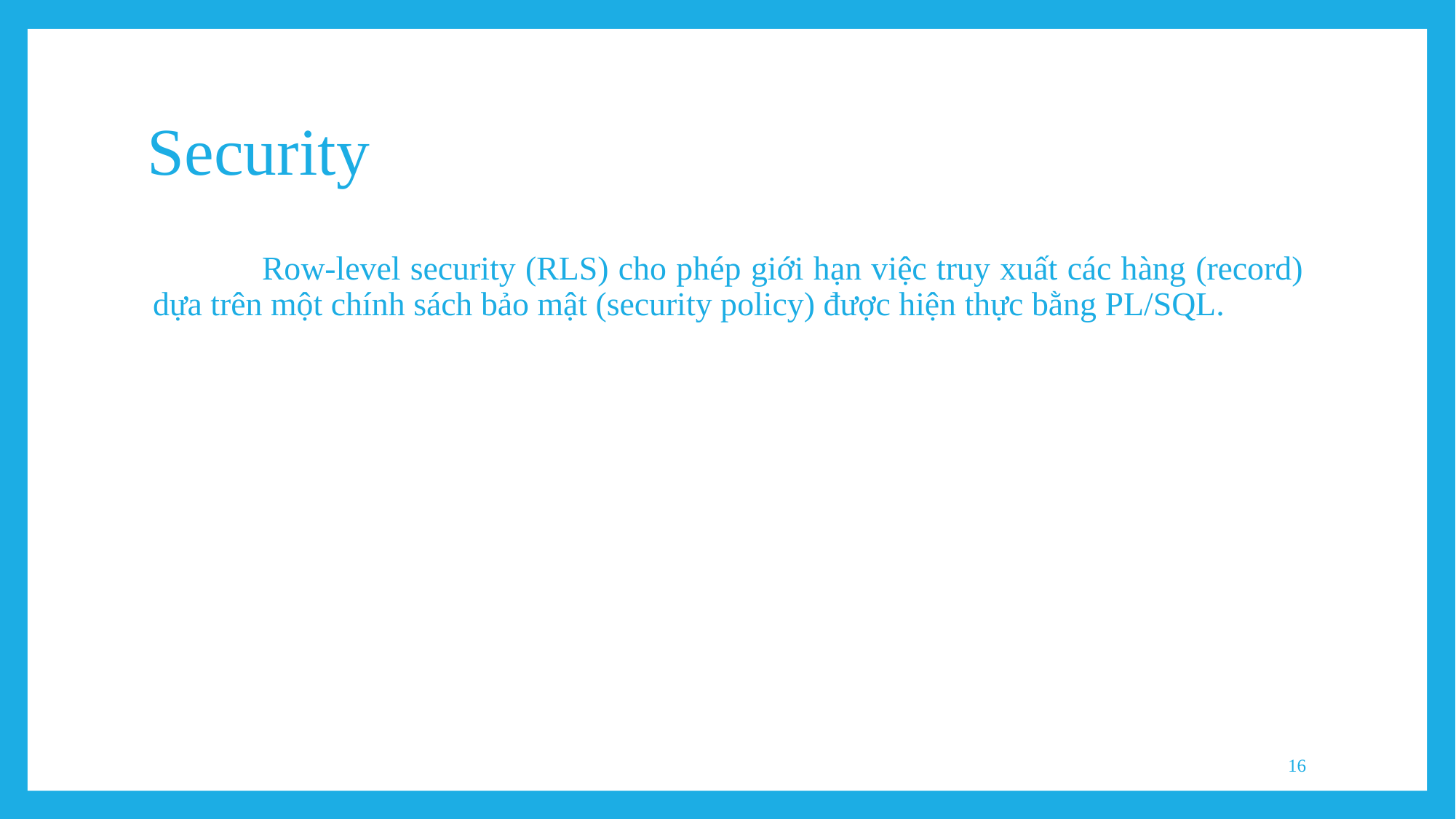

# Security
	Row-level security (RLS) cho phép giới hạn việc truy xuất các hàng (record) dựa trên một chính sách bảo mật (security policy) được hiện thực bằng PL/SQL.

16